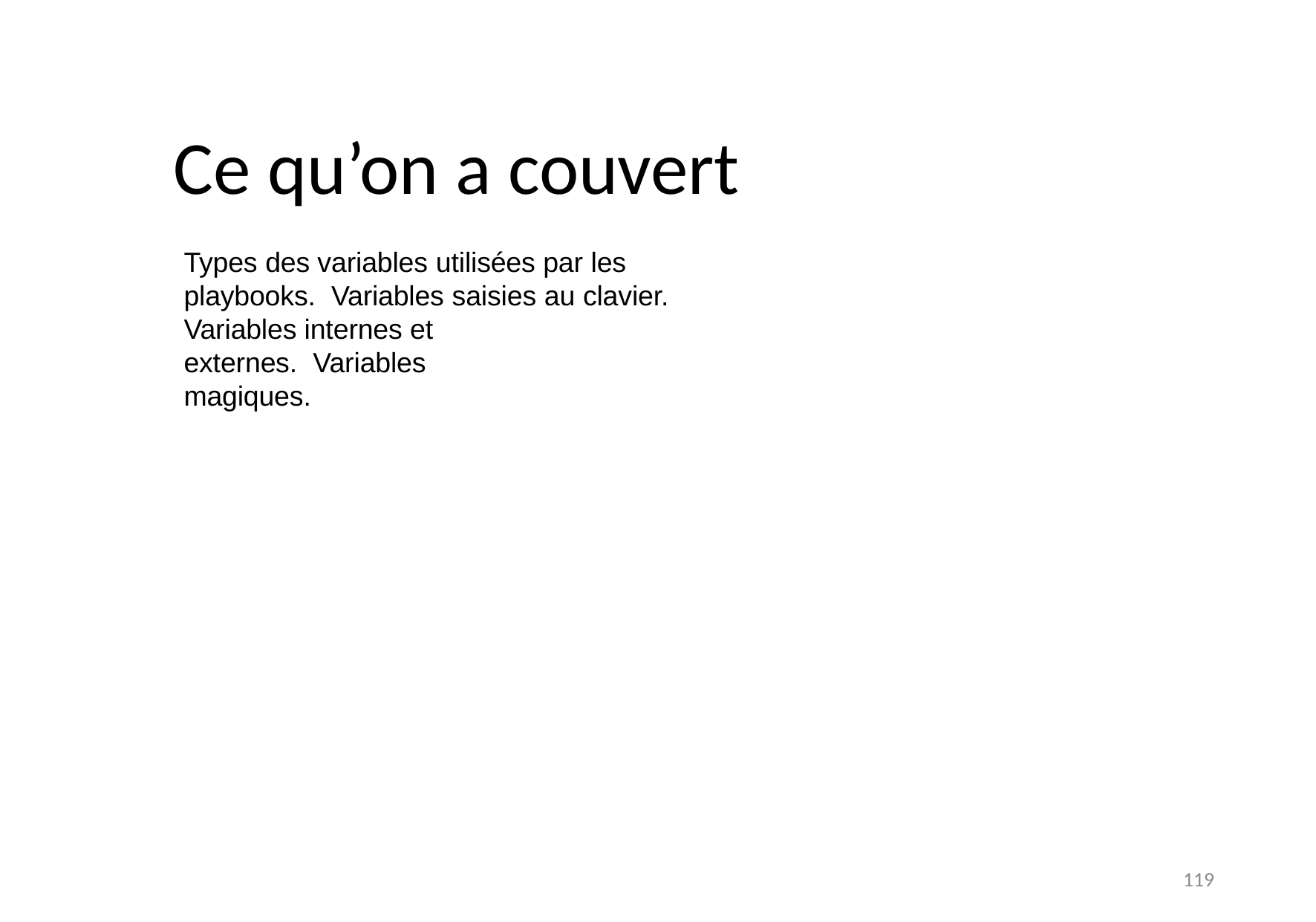

# Ce qu’on a couvert
Types des variables utilisées par les playbooks.  Variables saisies au clavier.
Variables internes et externes.  Variables magiques.
119